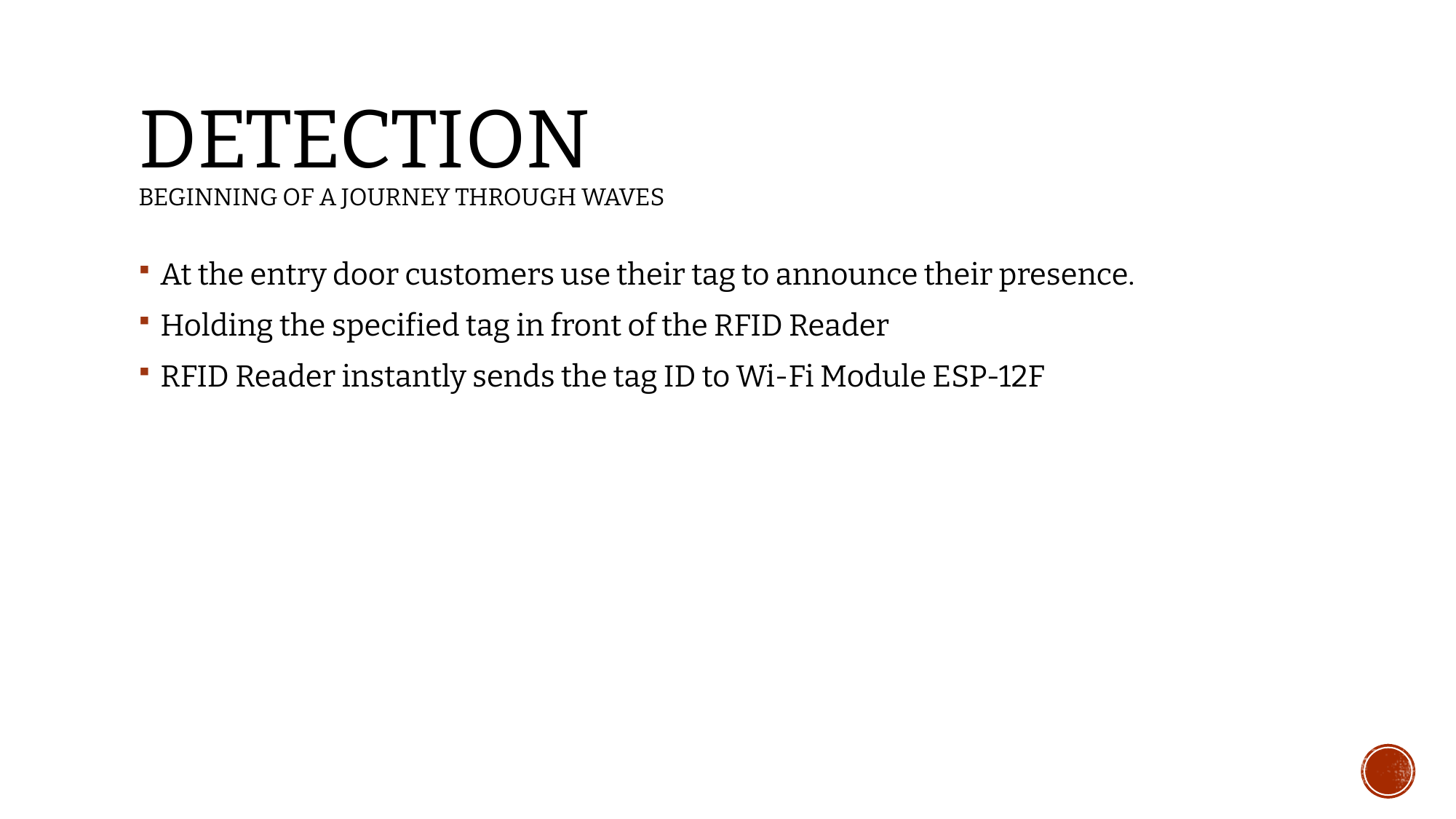

# Detection beginning of a journey through waves
At the entry door customers use their tag to announce their presence.
Holding the specified tag in front of the RFID Reader
RFID Reader instantly sends the tag ID to Wi-Fi Module ESP-12F